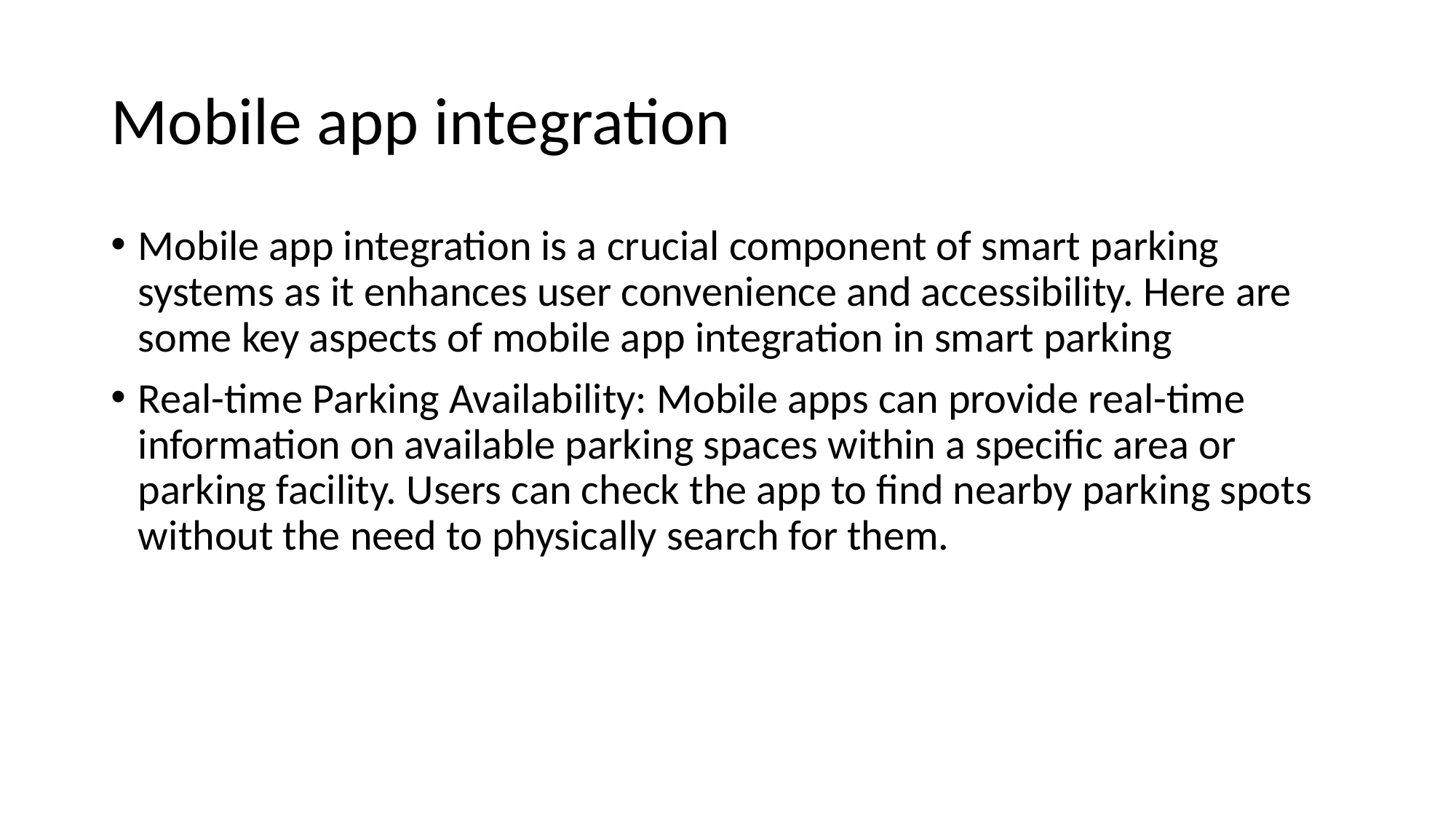

# Mobile app integration
Mobile app integration is a crucial component of smart parking systems as it enhances user convenience and accessibility. Here are some key aspects of mobile app integration in smart parking
Real-time Parking Availability: Mobile apps can provide real-time information on available parking spaces within a specific area or parking facility. Users can check the app to find nearby parking spots without the need to physically search for them.